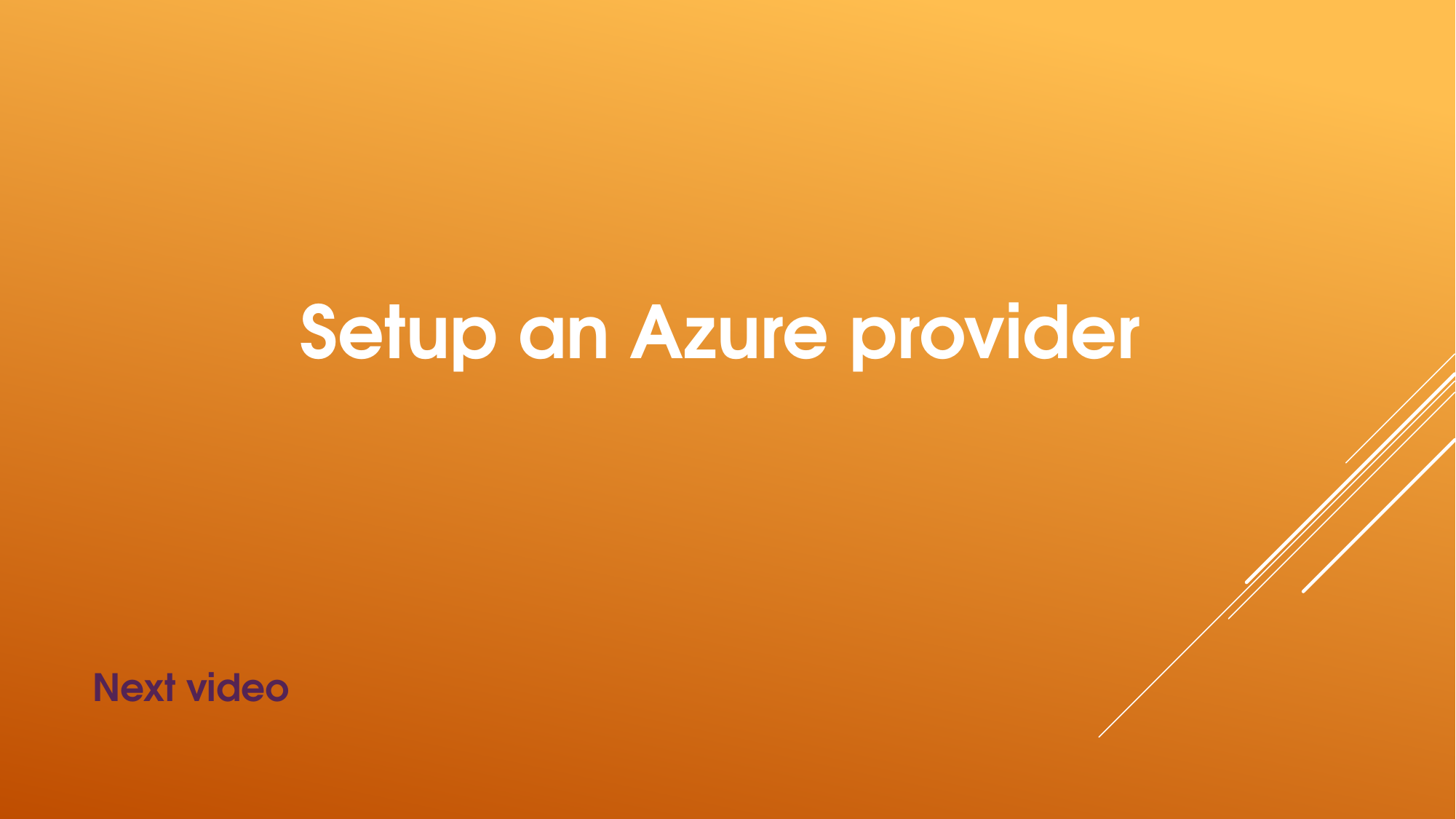

# Setup an Azure provider

Next video